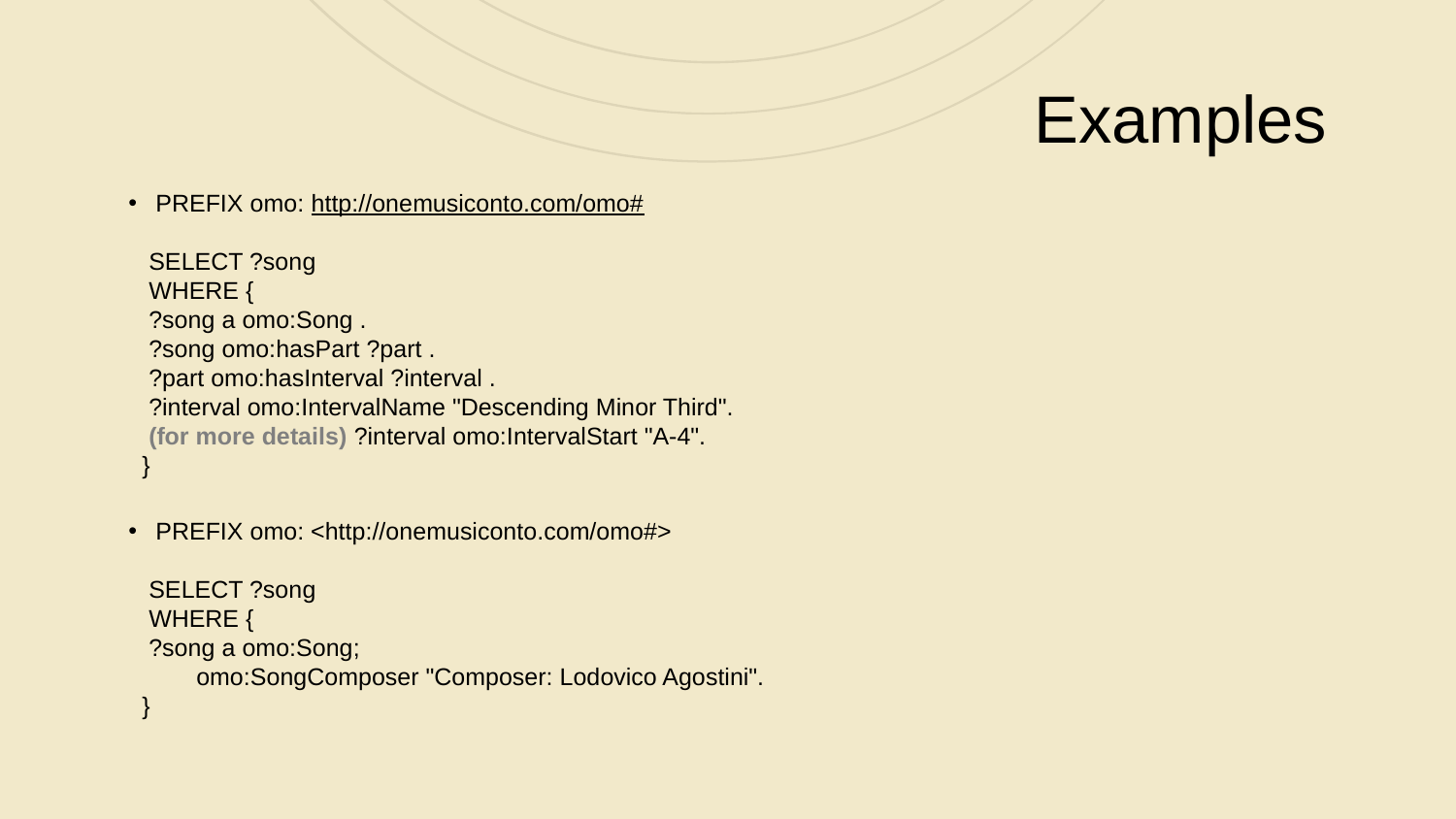

# Examples
PREFIX omo: http://onemusiconto.com/omo#

   SELECT ?song
   WHERE {
   ?song a omo:Song .
   ?song omo:hasPart ?part .
   ?part omo:hasInterval ?interval .
   ?interval omo:IntervalName "Descending Minor Third".
   (for more details) ?interval omo:IntervalStart "A-4".
  }
PREFIX omo: <http://onemusiconto.com/omo#>

   SELECT ?song
   WHERE {
   ?song a omo:Song;
          omo:SongComposer "Composer: Lodovico Agostini".
  }